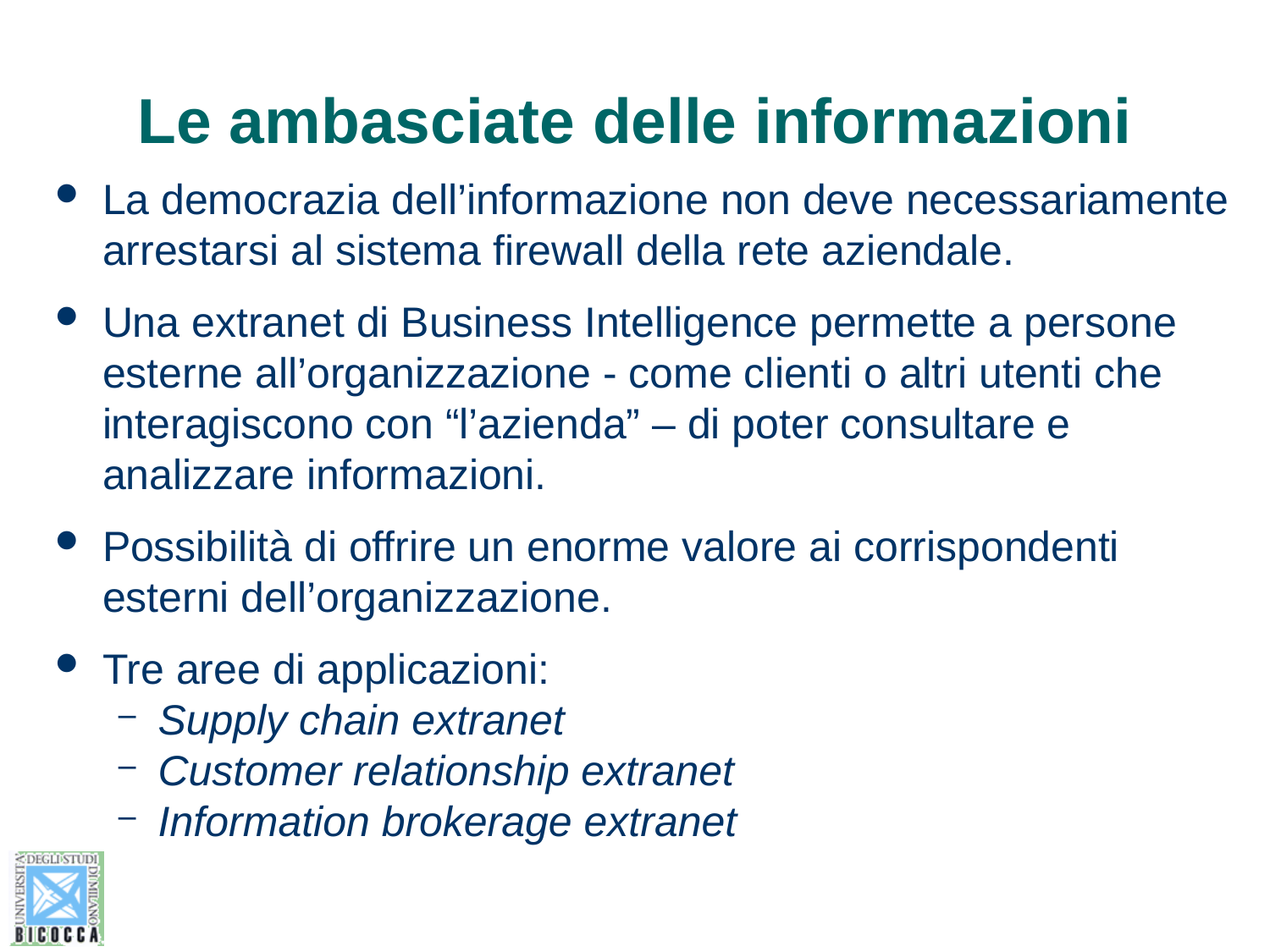

# Le ambasciate delle informazioni
La democrazia dell’informazione non deve necessariamente arrestarsi al sistema firewall della rete aziendale.
Una extranet di Business Intelligence permette a persone esterne all’organizzazione - come clienti o altri utenti che interagiscono con “l’azienda” – di poter consultare e analizzare informazioni.
Possibilità di offrire un enorme valore ai corrispondenti esterni dell’organizzazione.
Tre aree di applicazioni:
Supply chain extranet
Customer relationship extranet
Information brokerage extranet